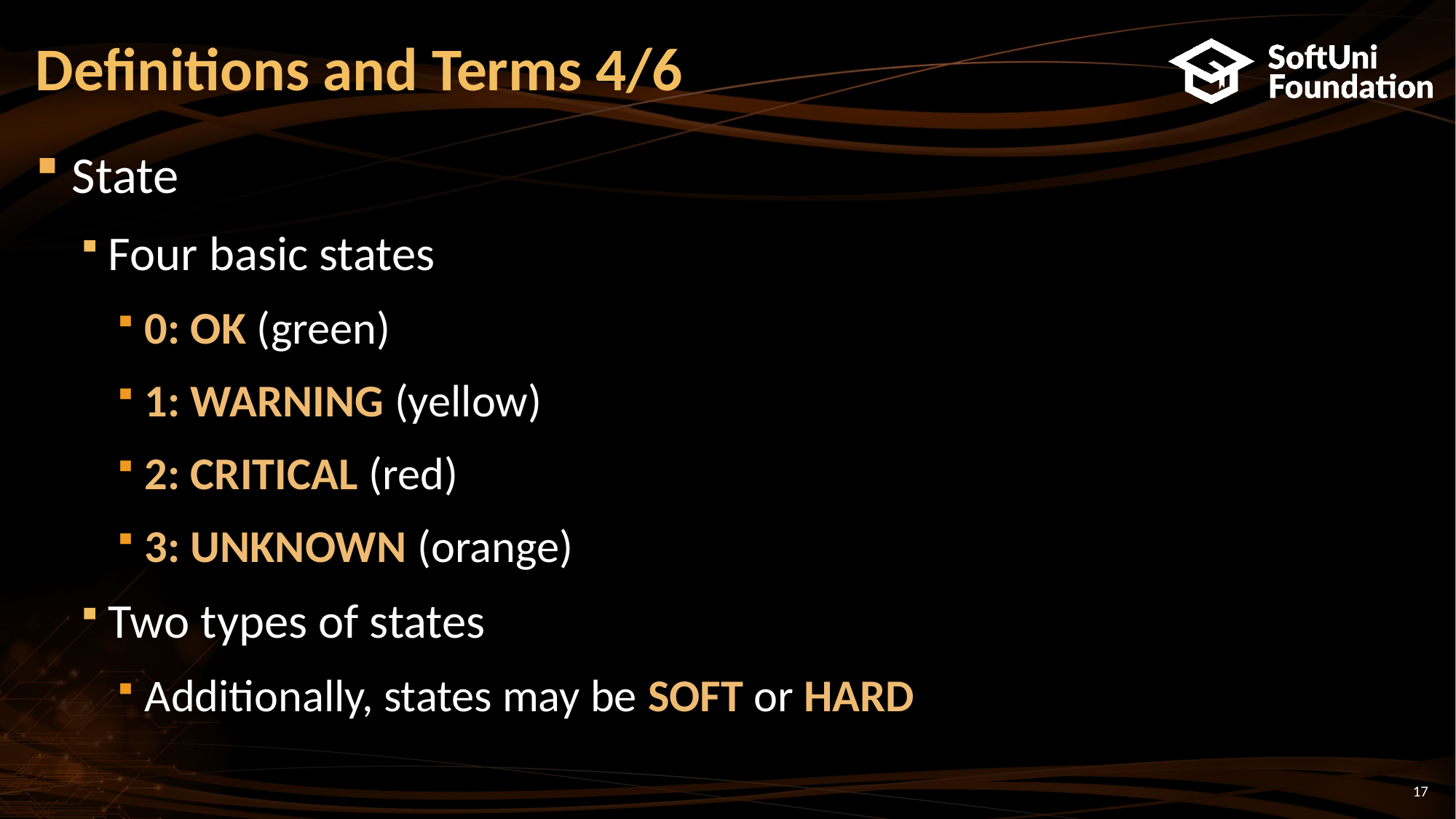

# Definitions and Terms 4/6
State
Four basic states
0: OK (green)
1: WARNING (yellow)
2: CRITICAL (red)
3: UNKNOWN (orange)
Two types of states
Additionally, states may be SOFT or HARD
17